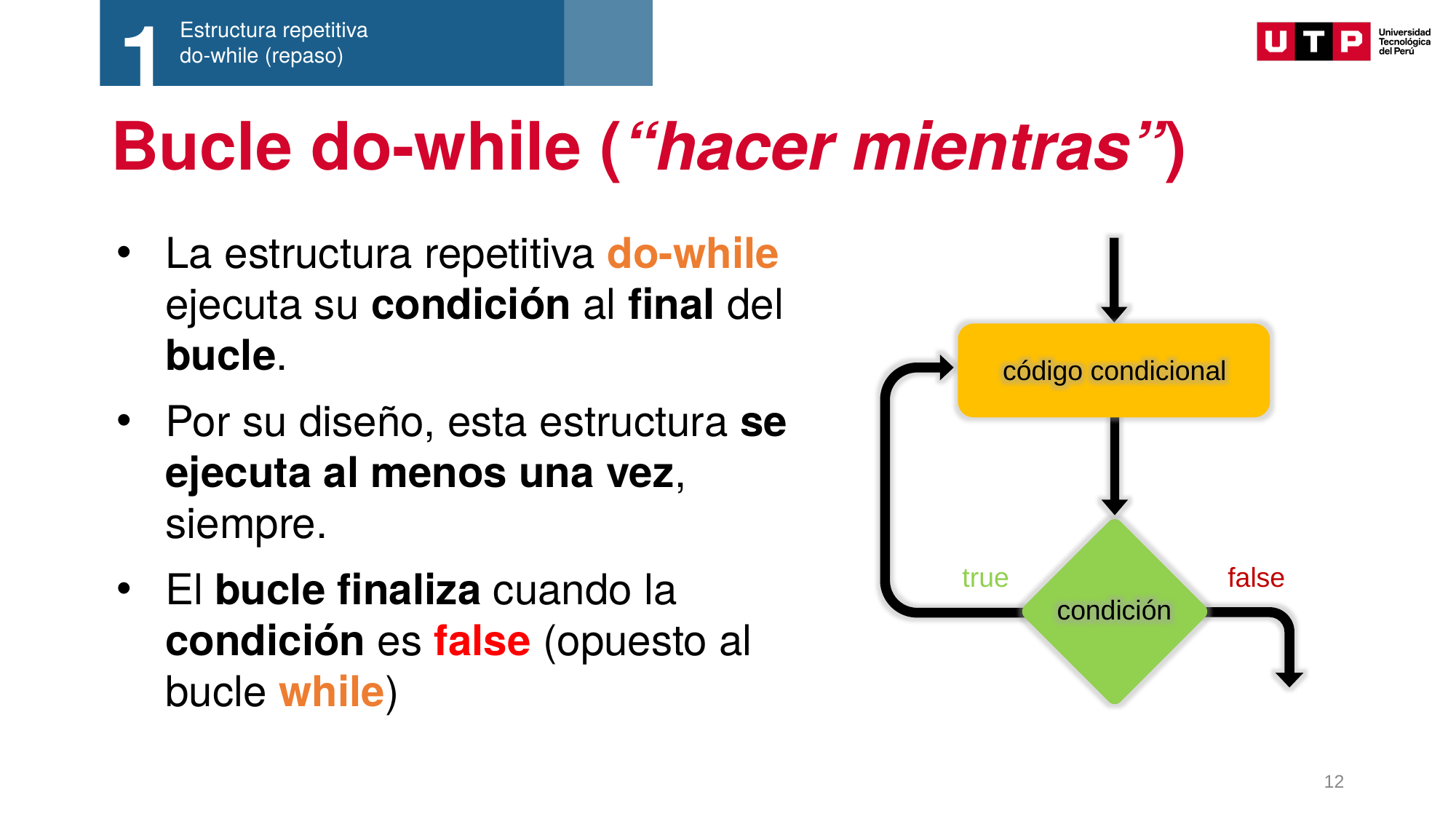

1

Estructura repetitiva
do-while (repaso)
# Bucle do-while (“hacer mientras”)
La estructura repetitiva do-while ejecuta su condición al final del bucle.
Por su diseño, esta estructura se ejecuta al menos una vez, siempre.
El bucle finaliza cuando la condición es false (opuesto al bucle while)

código condicional

true
false
condición

12